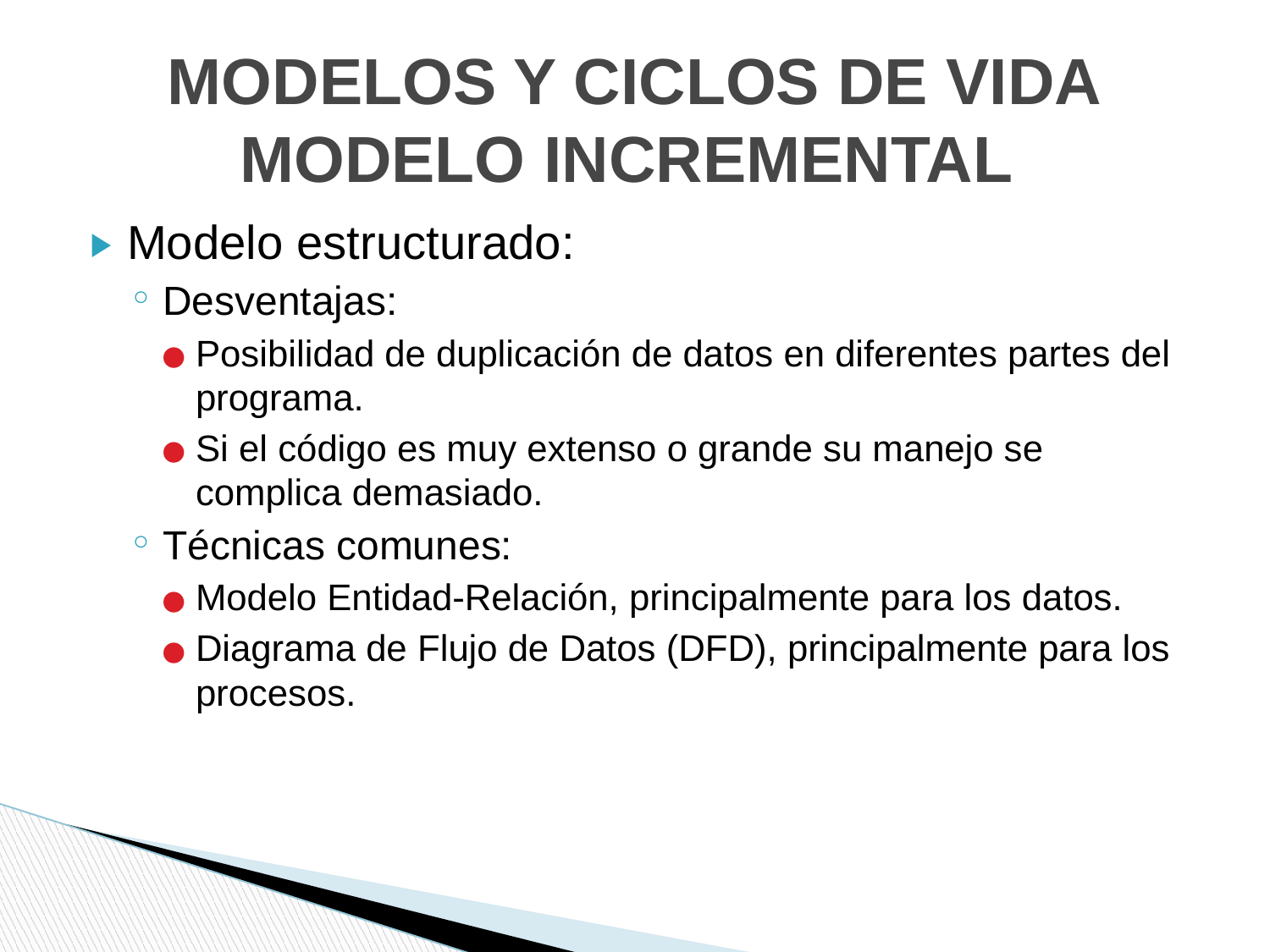

# MODELOS Y CICLOS DE VIDA MODELO INCREMENTAL
Modelo estructurado:
Desventajas:
Posibilidad de duplicación de datos en diferentes partes del programa.
Si el código es muy extenso o grande su manejo se complica demasiado.
Técnicas comunes:
Modelo Entidad-Relación, principalmente para los datos.
Diagrama de Flujo de Datos (DFD), principalmente para los procesos.